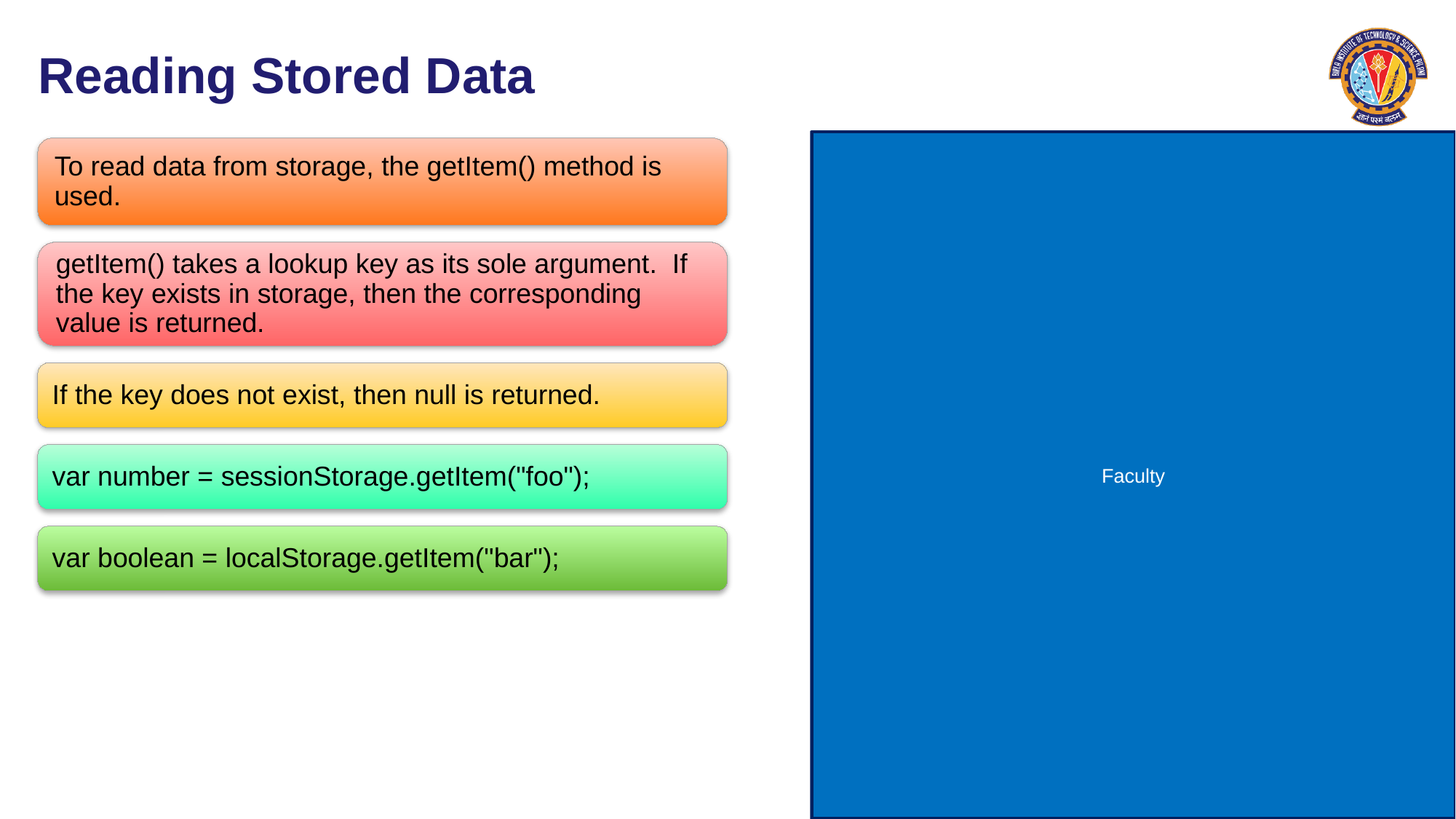

# Reading Stored Data
To read data from storage, the getItem() method is used.
getItem() takes a lookup key as its sole argument.  If the key exists in storage, then the corresponding value is returned.
If the key does not exist, then null is returned.
var number = sessionStorage.getItem("foo");
var boolean = localStorage.getItem("bar");